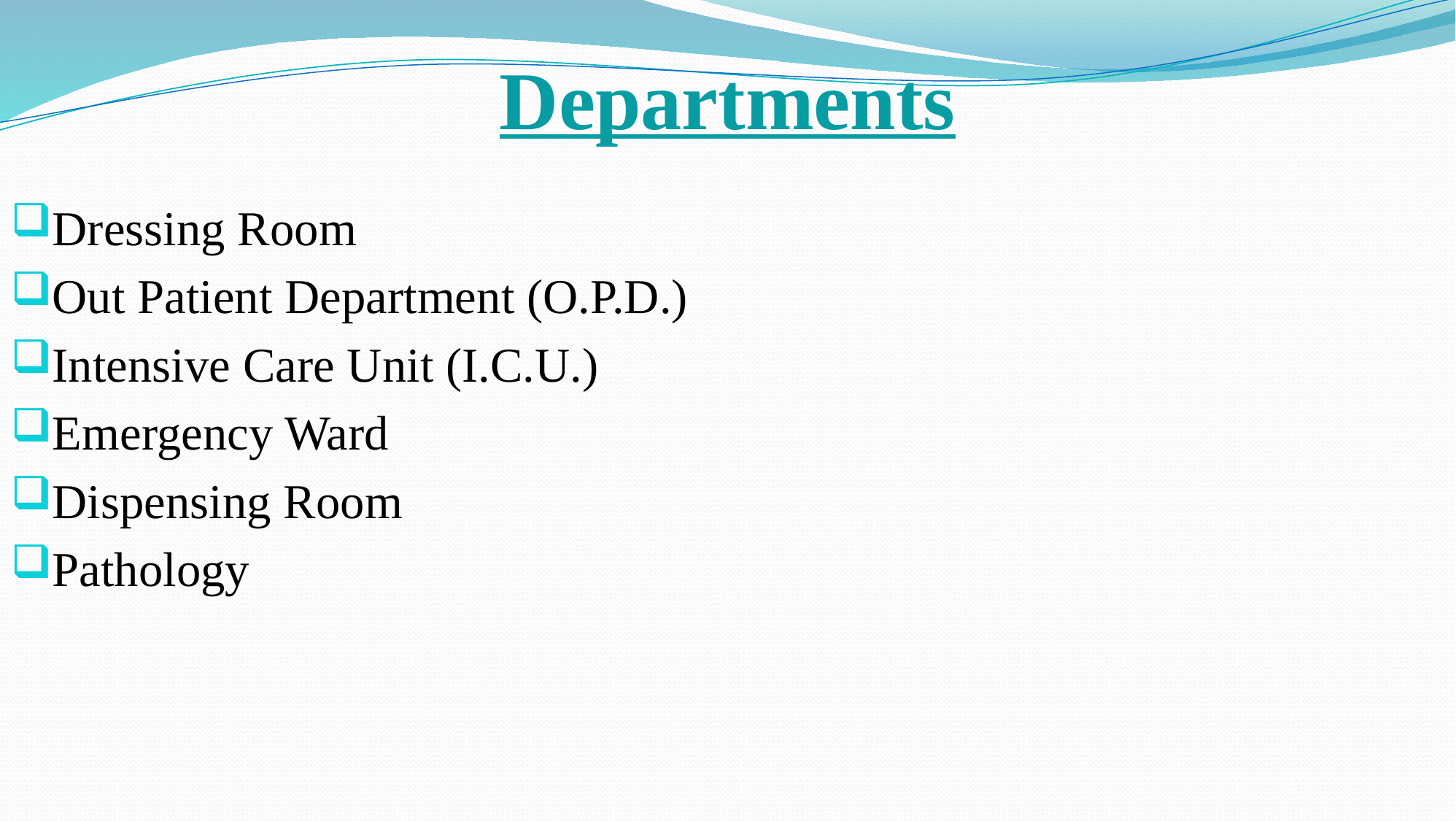

# Departments
Dressing Room
Out Patient Department (O.P.D.)
Intensive Care Unit (I.C.U.)
Emergency Ward
Dispensing Room
Pathology